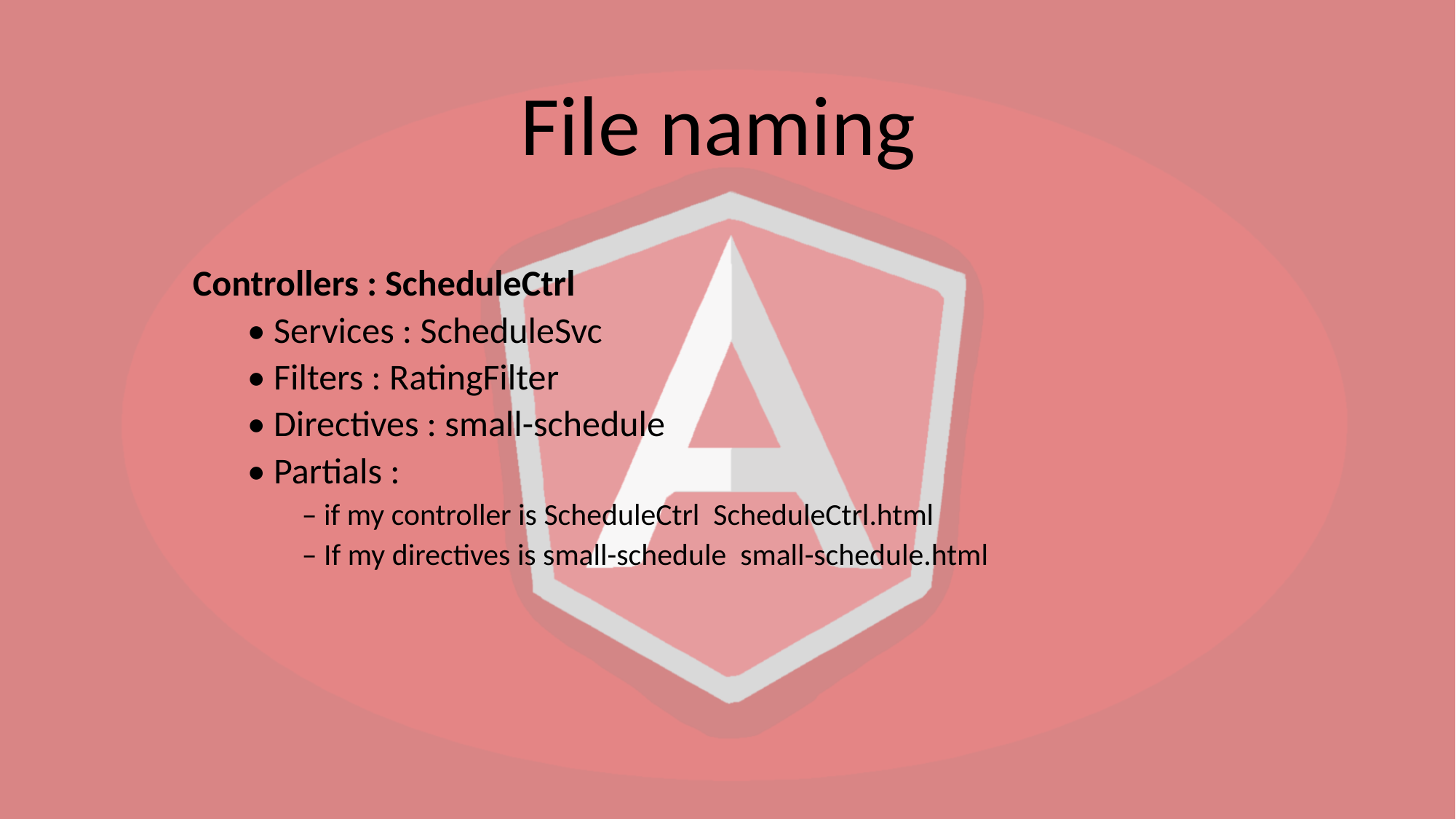

# File naming
Controllers : ScheduleCtrl
• Services : ScheduleSvc
• Filters : RatingFilter
• Directives : small-schedule
• Partials :
– if my controller is ScheduleCtrl  ScheduleCtrl.html
– If my directives is small-schedule  small-schedule.html